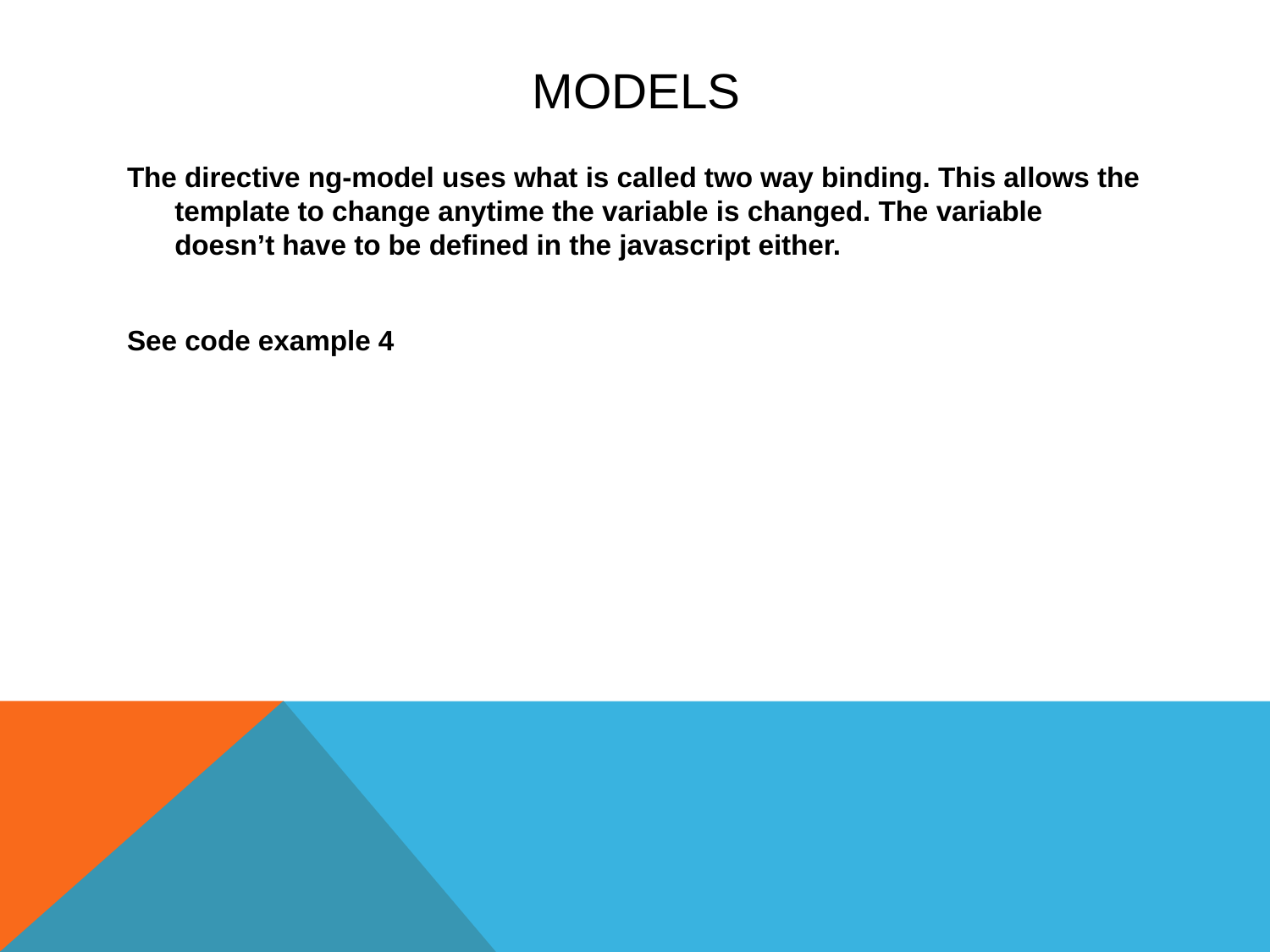

# MODELS
The directive ng-model uses what is called two way binding. This allows the template to change anytime the variable is changed. The variable doesn’t have to be defined in the javascript either.

See code example 4